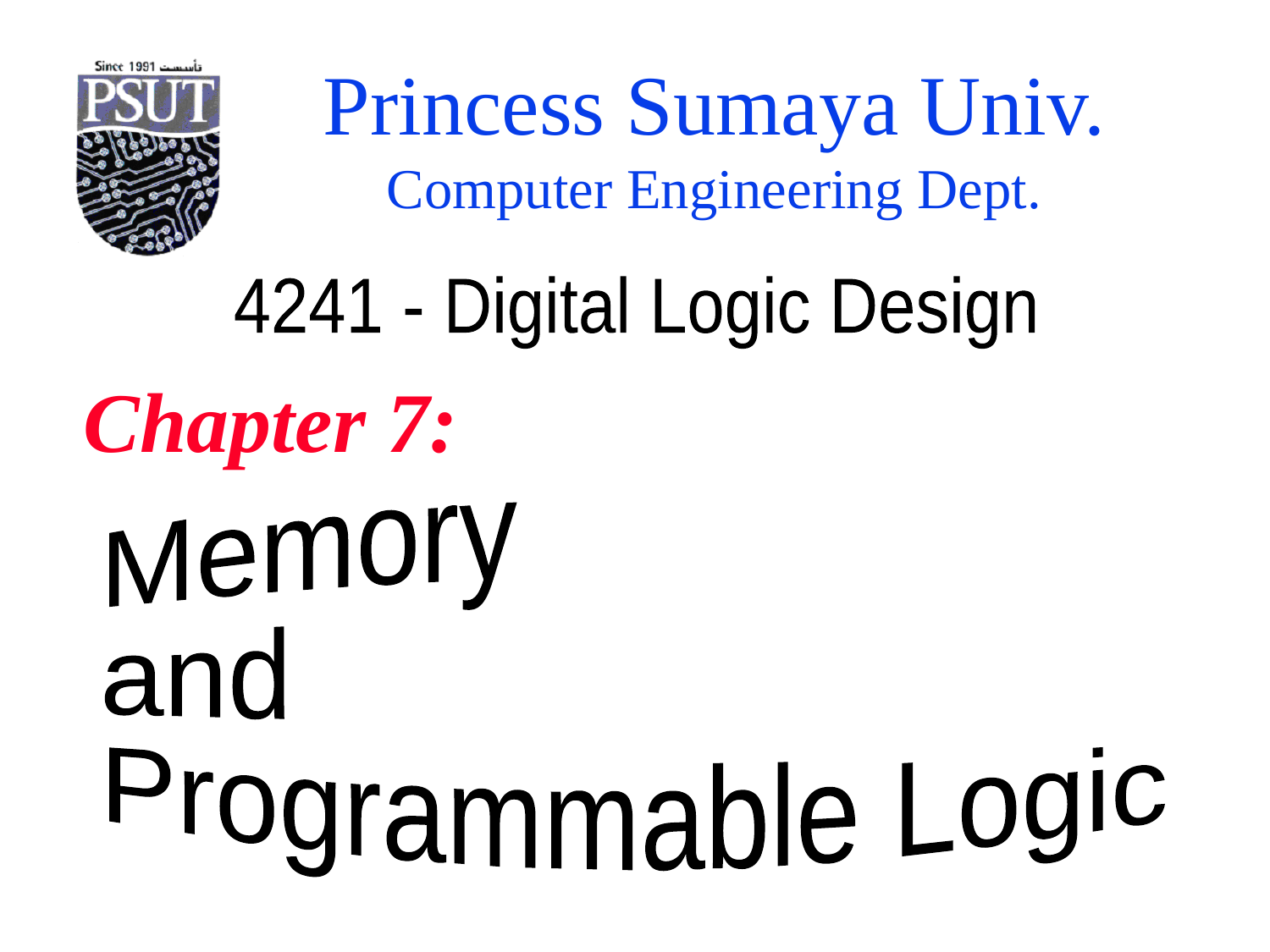

4241 - Digital Logic Design
# Chapter 7:
Memory
and
Programmable Logic